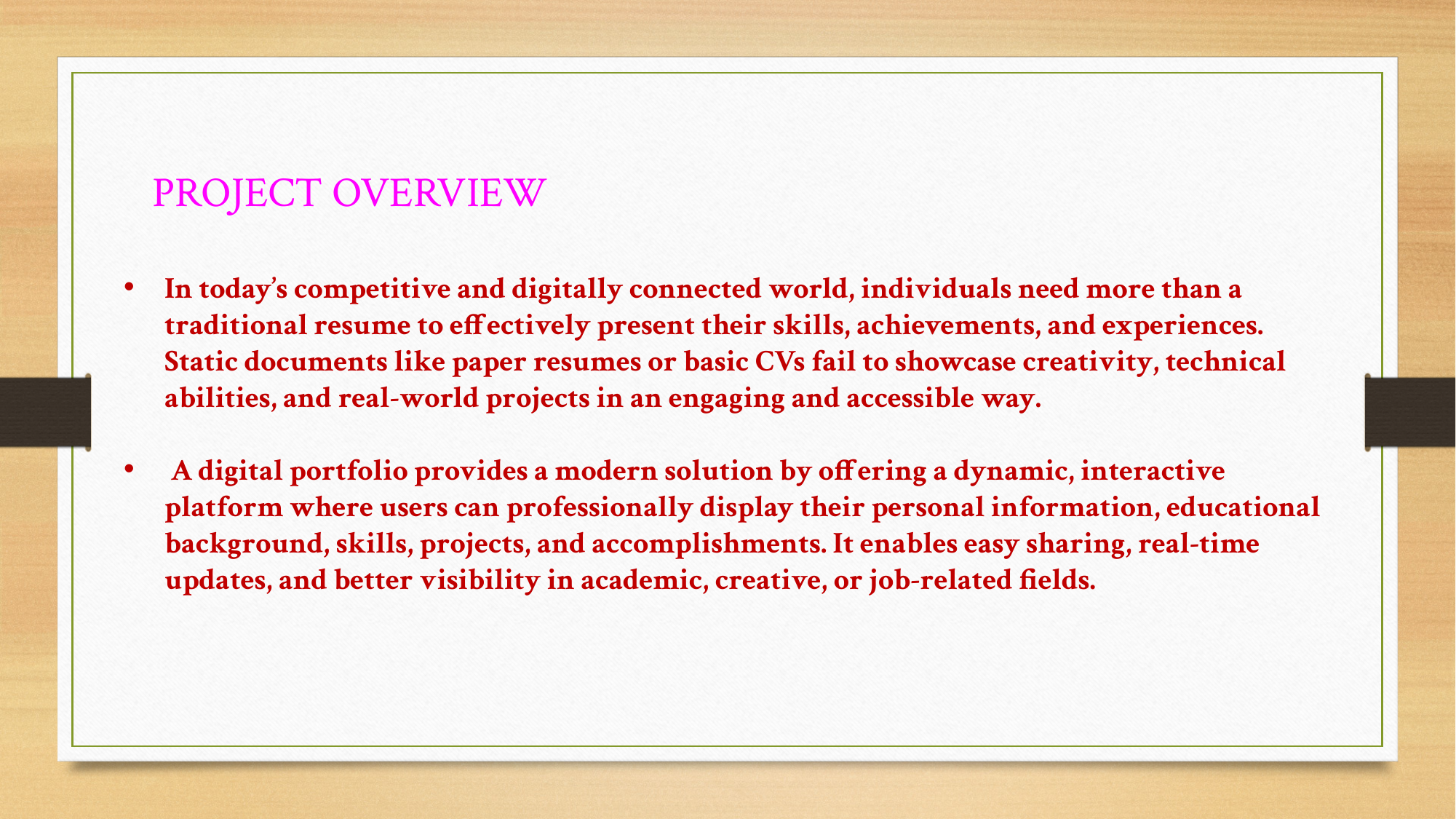

PROJECT OVERVIEW
In today’s competitive and digitally connected world, individuals need more than a traditional resume to effectively present their skills, achievements, and experiences. Static documents like paper resumes or basic CVs fail to showcase creativity, technical abilities, and real-world projects in an engaging and accessible way.

 A digital portfolio provides a modern solution by offering a dynamic, interactive platform where users can professionally display their personal information, educational background, skills, projects, and accomplishments. It enables easy sharing, real-time updates, and better visibility in academic, creative, or job-related fields.